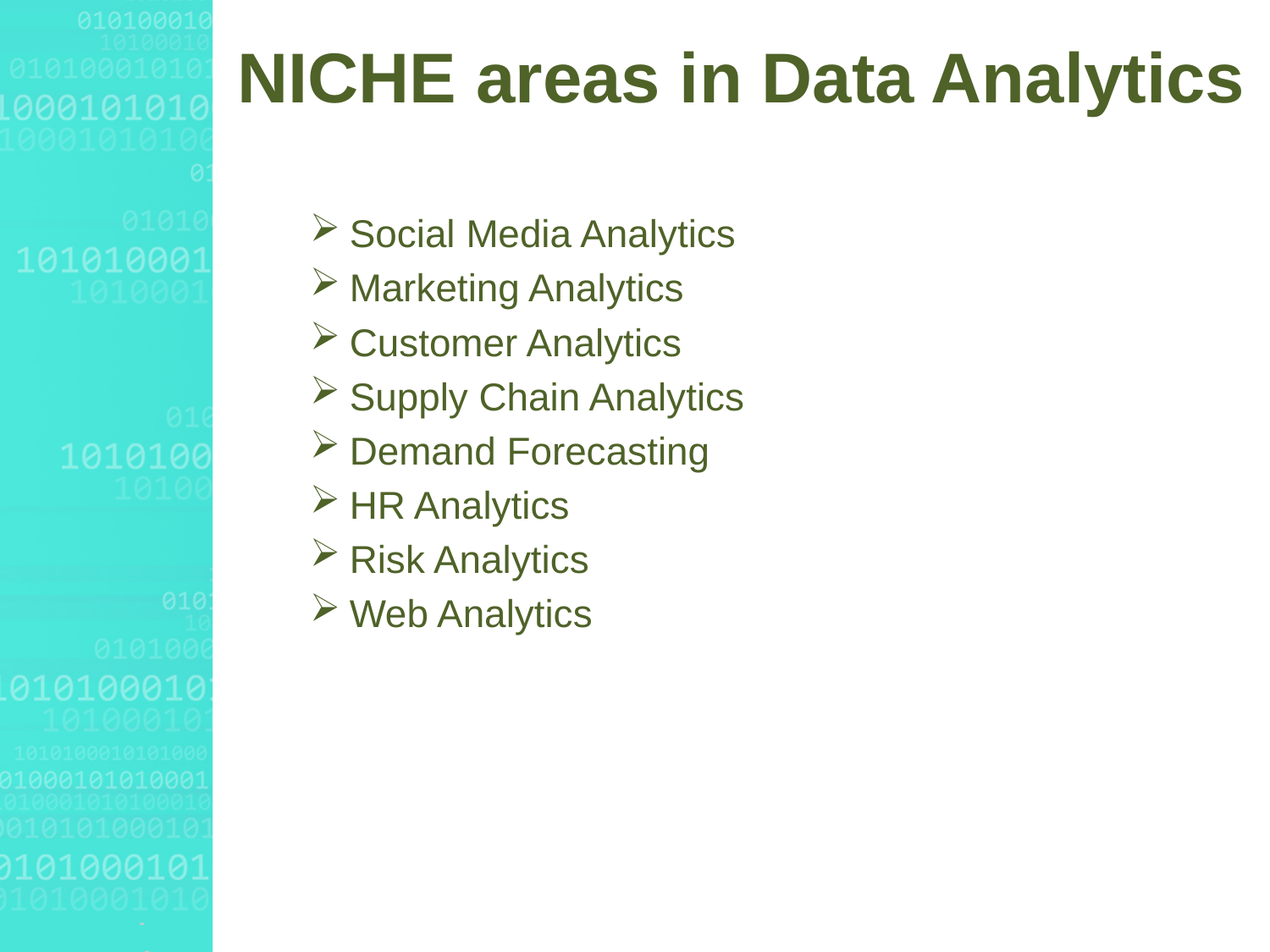

# NICHE areas in Data Analytics

Social Media Analytics
Marketing Analytics
Customer Analytics
Supply Chain Analytics
Demand Forecasting
HR Analytics
Risk Analytics
Web Analytics